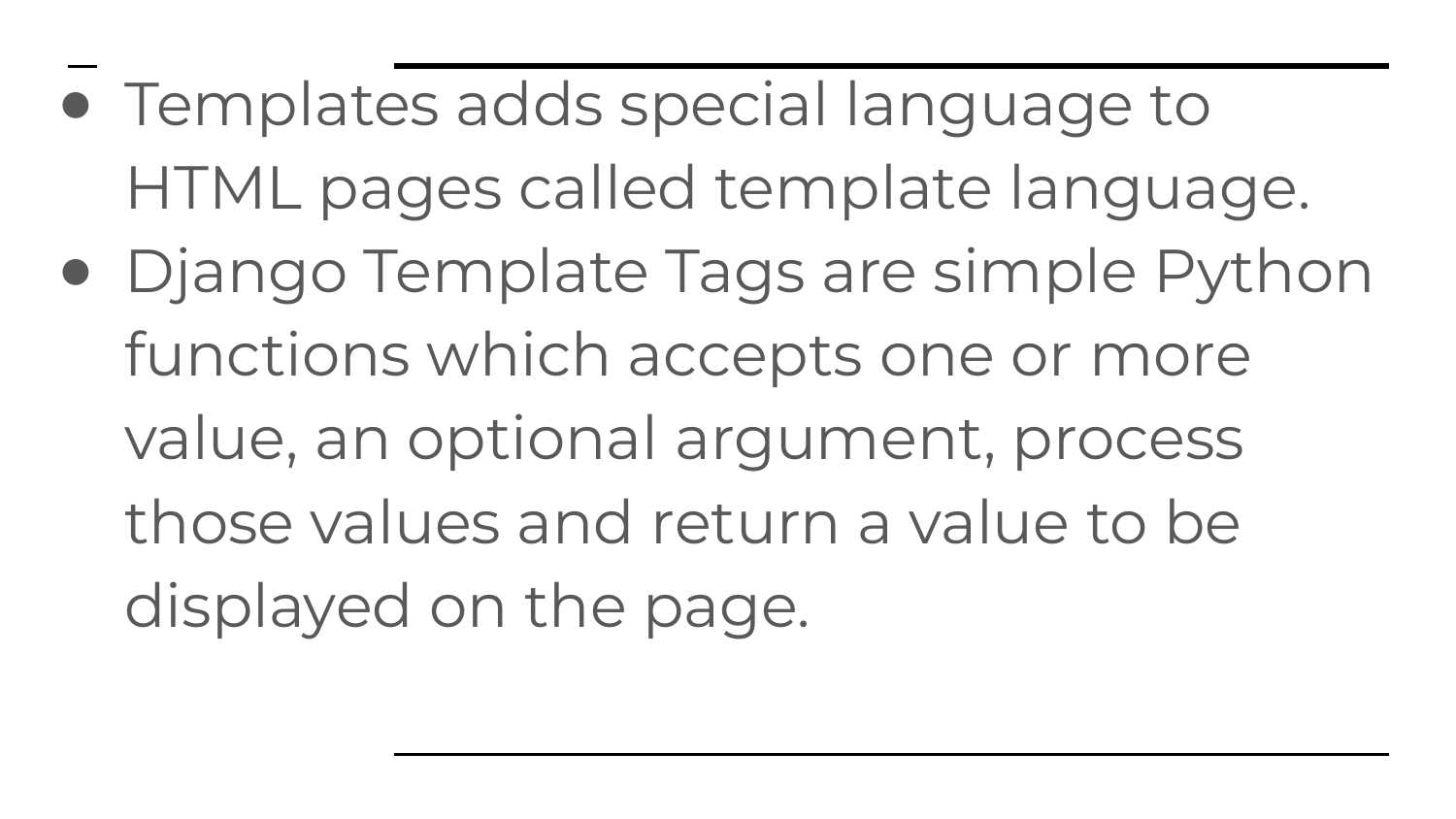

Templates adds special language to HTML pages called template language.
Django Template Tags are simple Python functions which accepts one or more value, an optional argument, process those values and return a value to be displayed on the page.